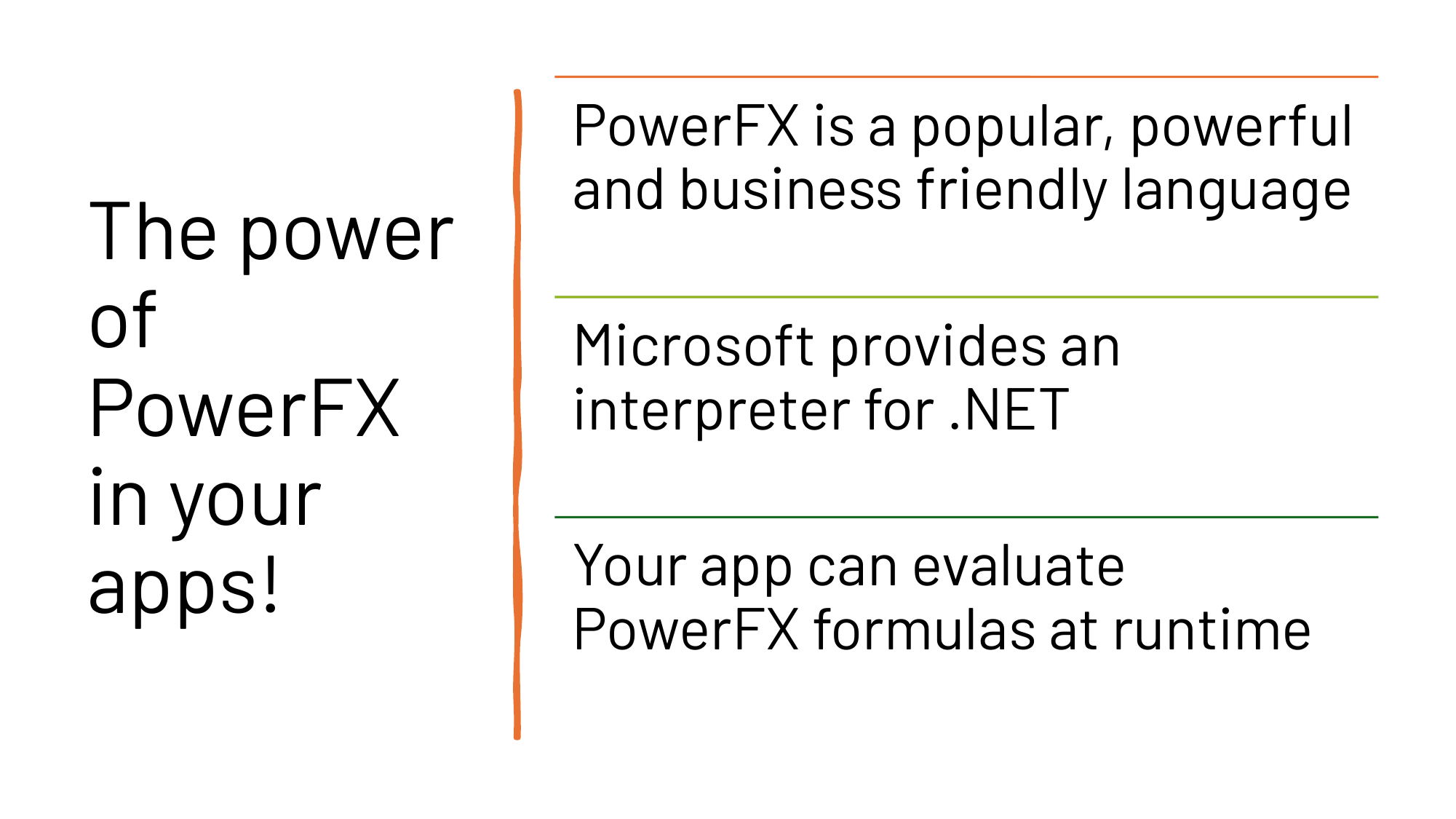

PowerFX is a popular, powerful and business friendly language
Microsoft provides an interpreter for .NET
Your app can evaluate PowerFX formulas at runtime
# The power of PowerFX in your apps!